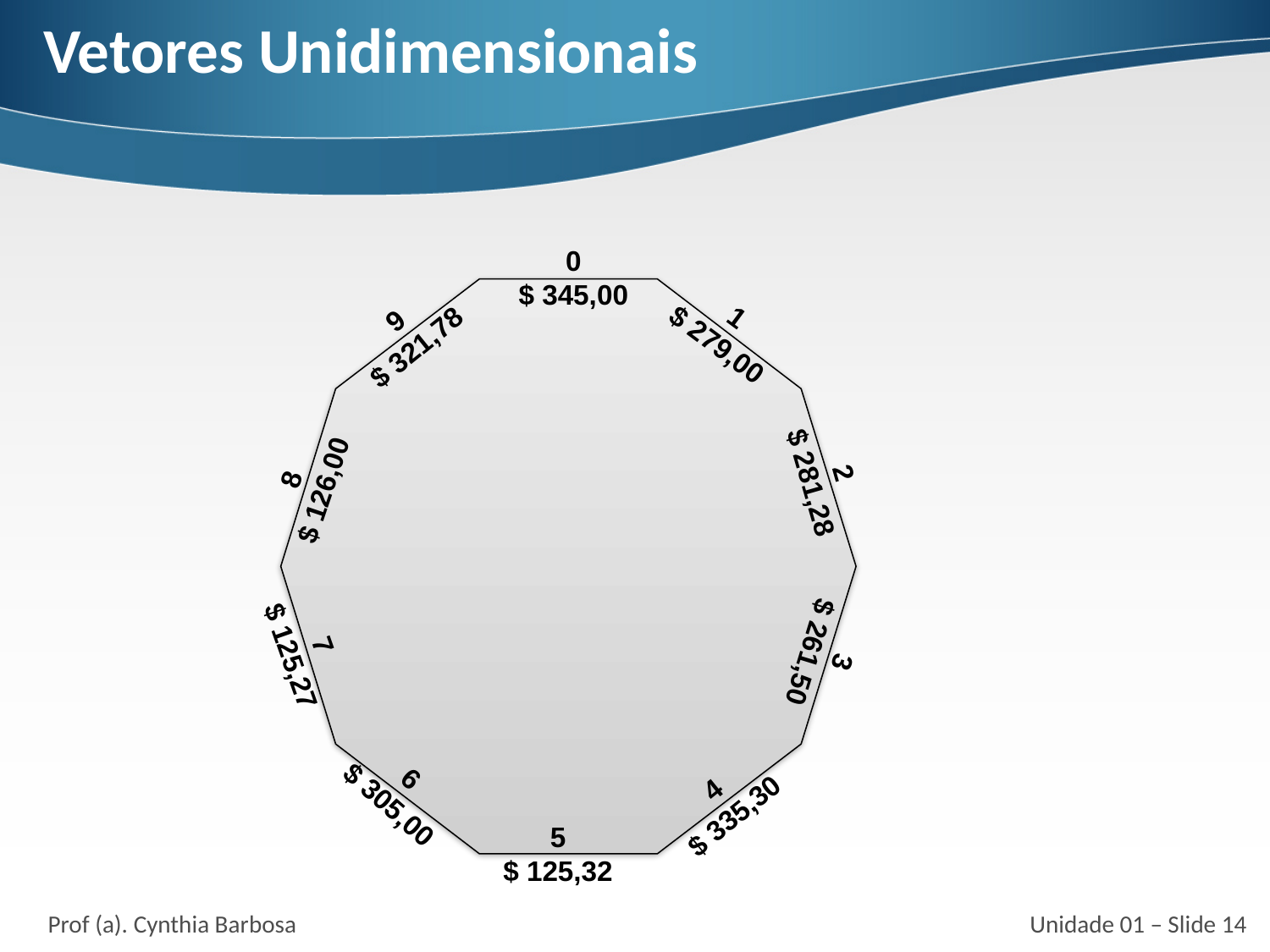

# Vetores Unidimensionais
0
$ 345,00

1
$ 279,00
9
$ 321,78
2
$ 281,28
8
$ 126,00
7
$ 125,27
3
$ 261,50
6
$ 305,00
4
$ 335,30
5
$ 125,32